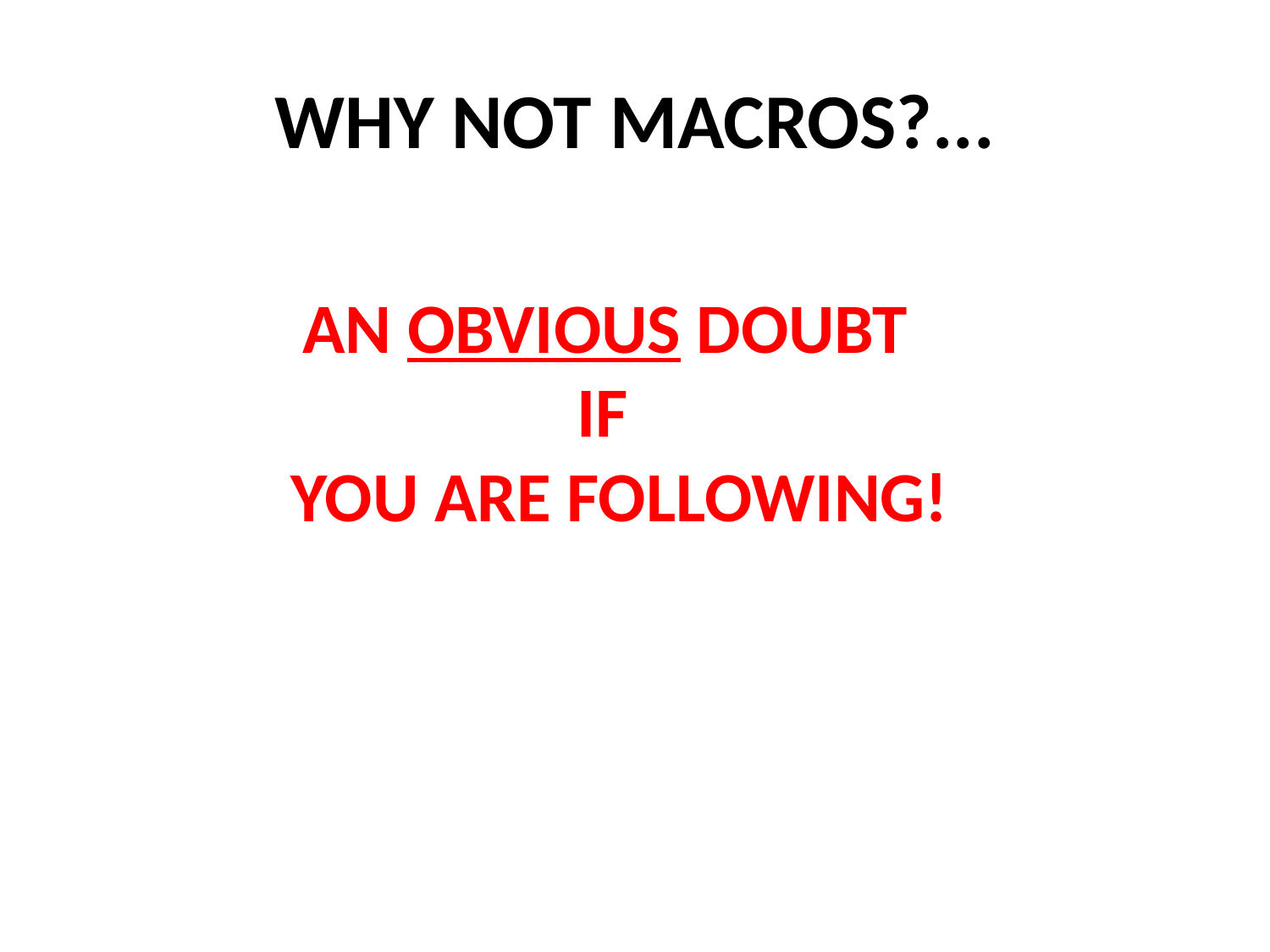

# WHY NOT MACROS?...
 AN OBVIOUS DOUBT
	          IF
YOU ARE FOLLOWING!